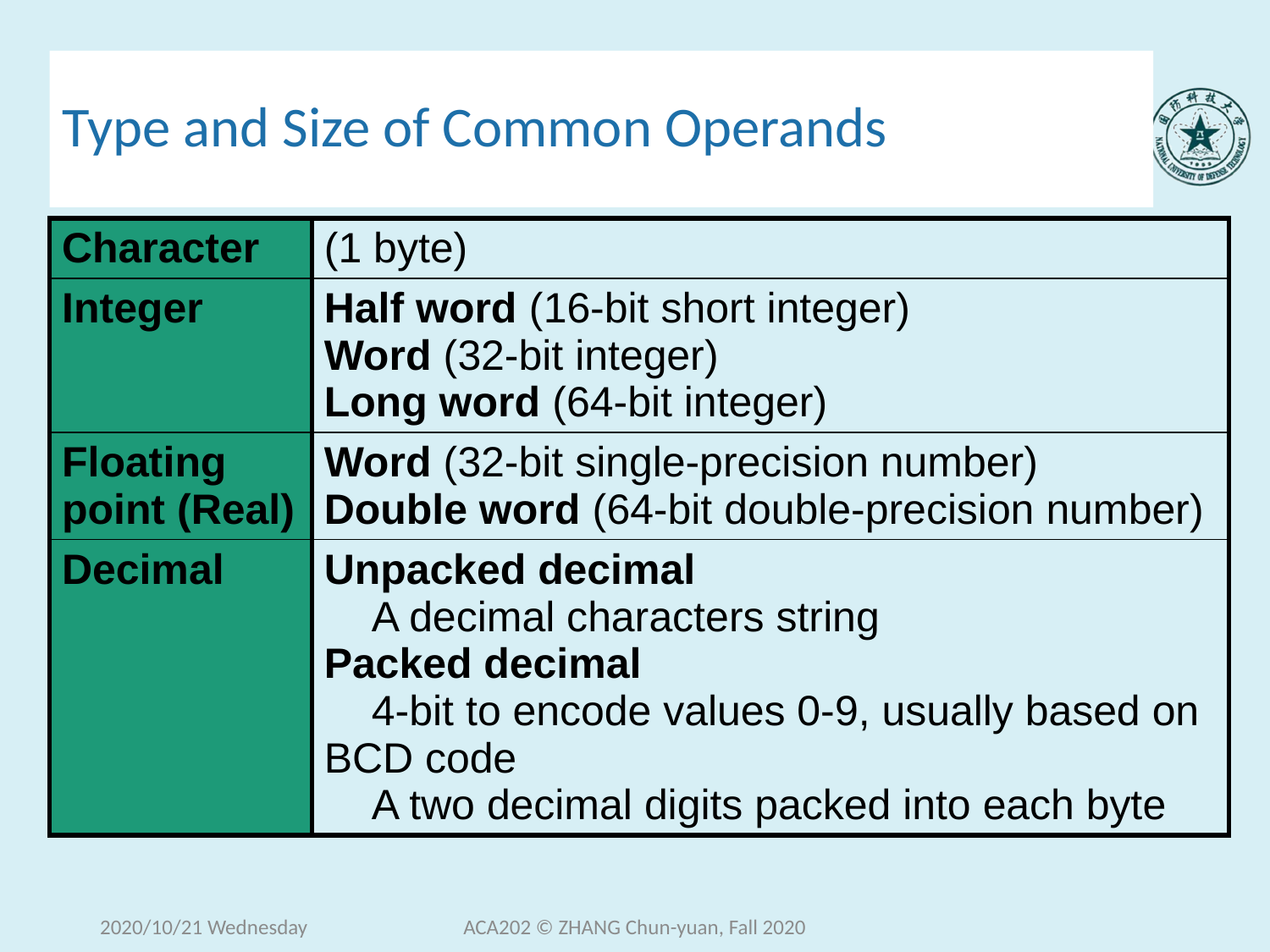

# Type and Size of Common Operands
| Character | (1 byte) |
| --- | --- |
| Integer | Half word (16-bit short integer) Word (32-bit integer) Long word (64-bit integer) |
| Floating point (Real) | Word (32-bit single-precision number) Double word (64-bit double-precision number) |
| Decimal | Unpacked decimal A decimal characters string Packed decimal 4-bit to encode values 0-9, usually based on BCD code A two decimal digits packed into each byte |
2020/10/21 Wednesday
ACA202 © ZHANG Chun-yuan, Fall 2020
12